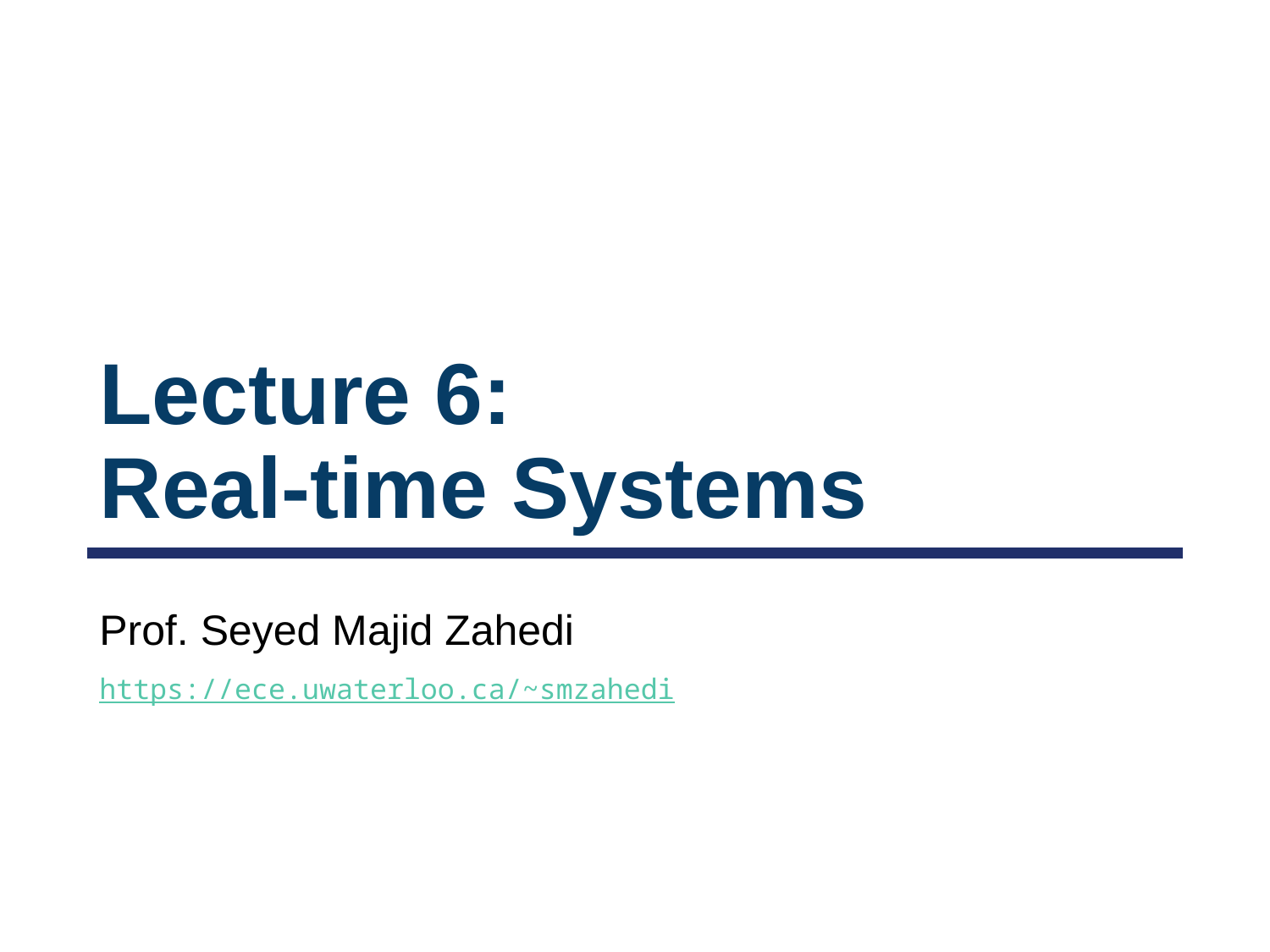

# Lecture 6: Real-time Systems
Prof. Seyed Majid Zahedi
https://ece.uwaterloo.ca/~smzahedi